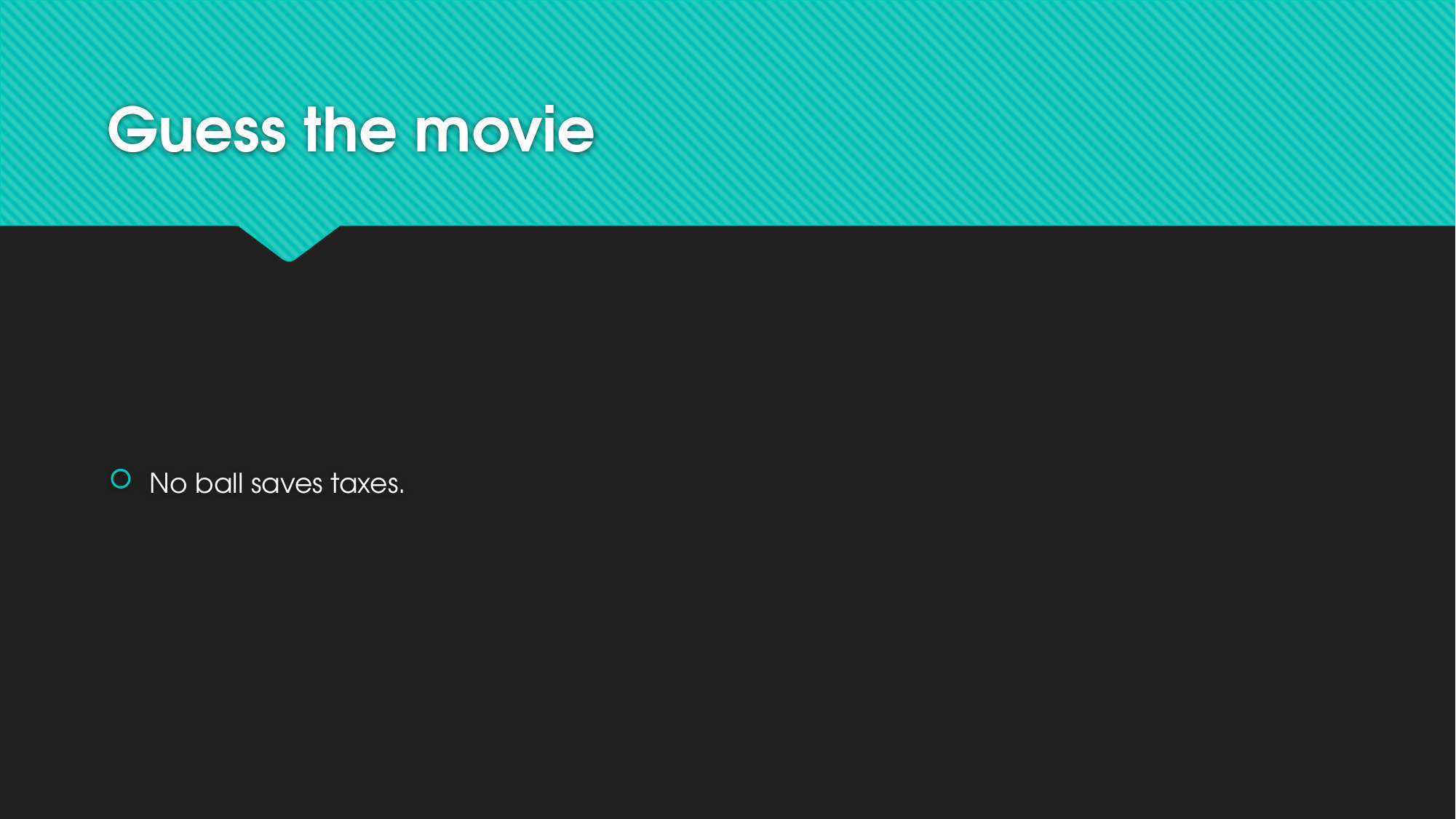

# Guess the movie
No ball saves taxes.